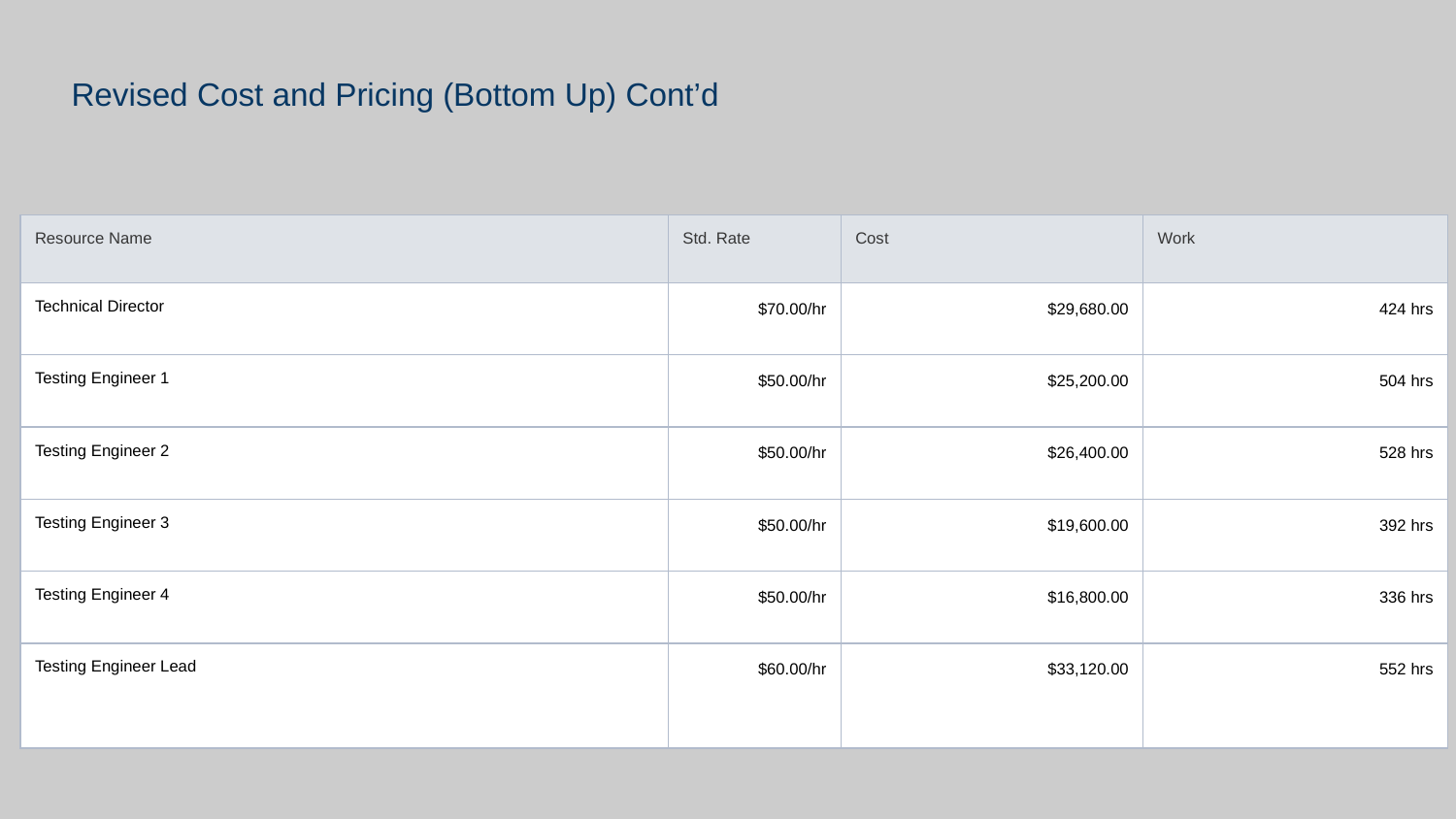

# Revised Cost and Pricing (Bottom Up) Cont’d

| Resource Name | Std. Rate | Cost | Work |
| --- | --- | --- | --- |
| Technical Director | $70.00/hr | $29,680.00 | 424 hrs |
| Testing Engineer 1 | $50.00/hr | $25,200.00 | 504 hrs |
| Testing Engineer 2 | $50.00/hr | $26,400.00 | 528 hrs |
| Testing Engineer 3 | $50.00/hr | $19,600.00 | 392 hrs |
| Testing Engineer 4 | $50.00/hr | $16,800.00 | 336 hrs |
| Testing Engineer Lead | $60.00/hr | $33,120.00 | 552 hrs |